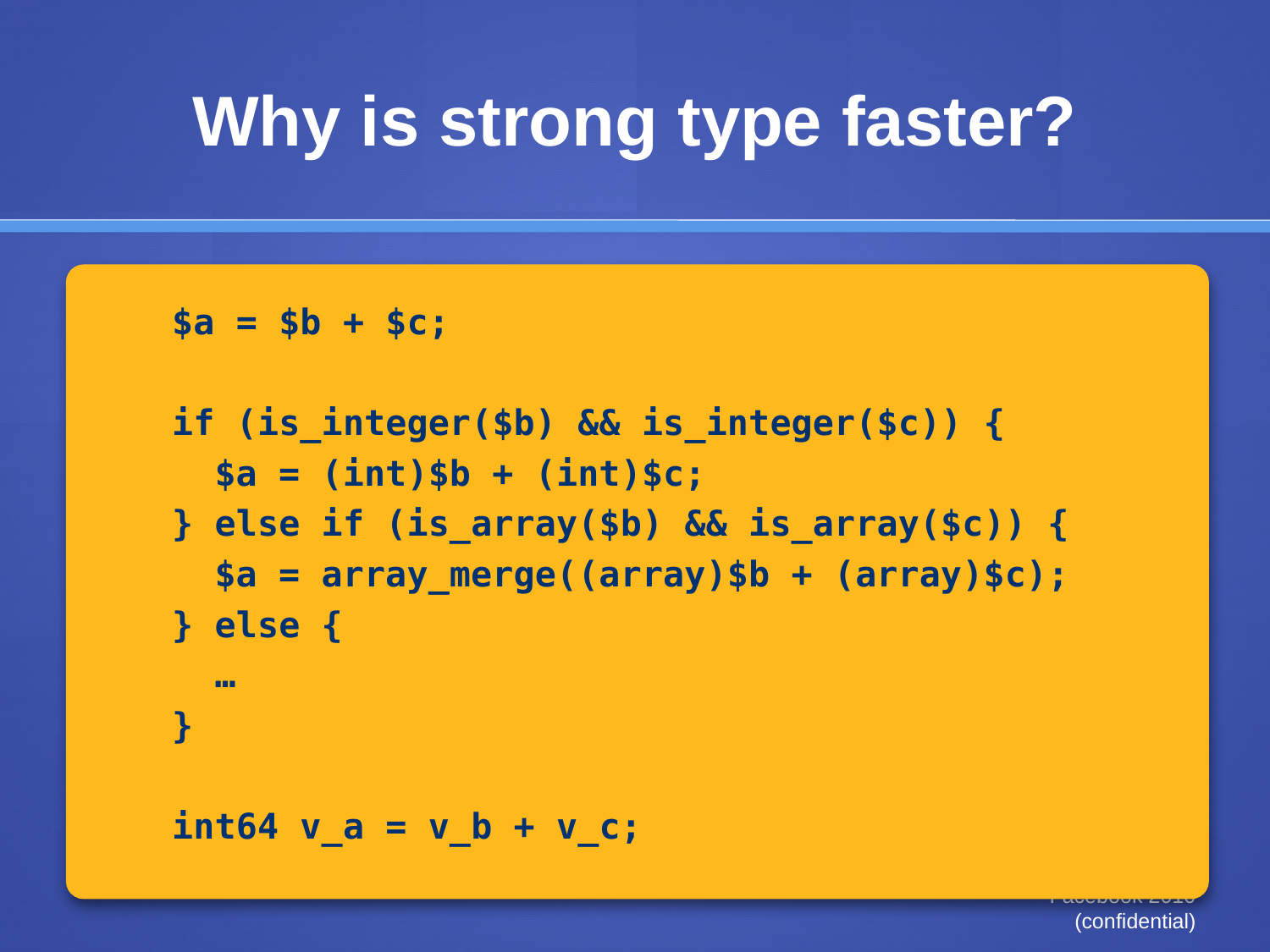

# Why is strong type faster?

$a = $b + $c;

if (is_integer($b) && is_integer($c)) {
  $a = (int)$b + (int)$c;
} else if (is_array($b) && is_array($c)) {
  $a = array_merge((array)$b + (array)$c);
} else {
  …
}

int64 v_a = v_b + v_c;
Facebook 2010 (confidential)